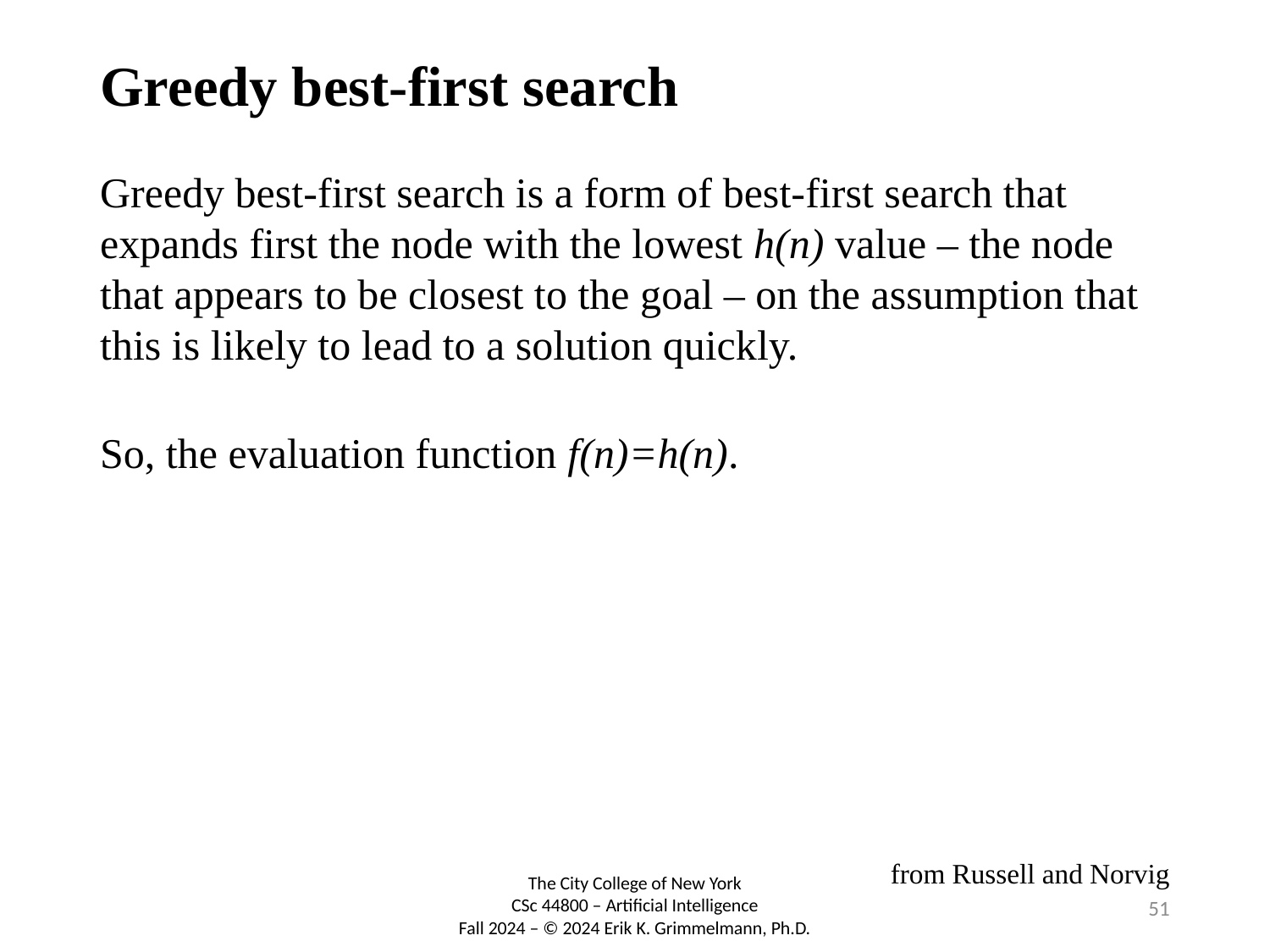

# Greedy best-first search
Greedy best-first search is a form of best-first search that expands first the node with the lowest h(n) value – the node that appears to be closest to the goal – on the assumption that this is likely to lead to a solution quickly.

So, the evaluation function f(n)=h(n).

from Russell and Norvig
51